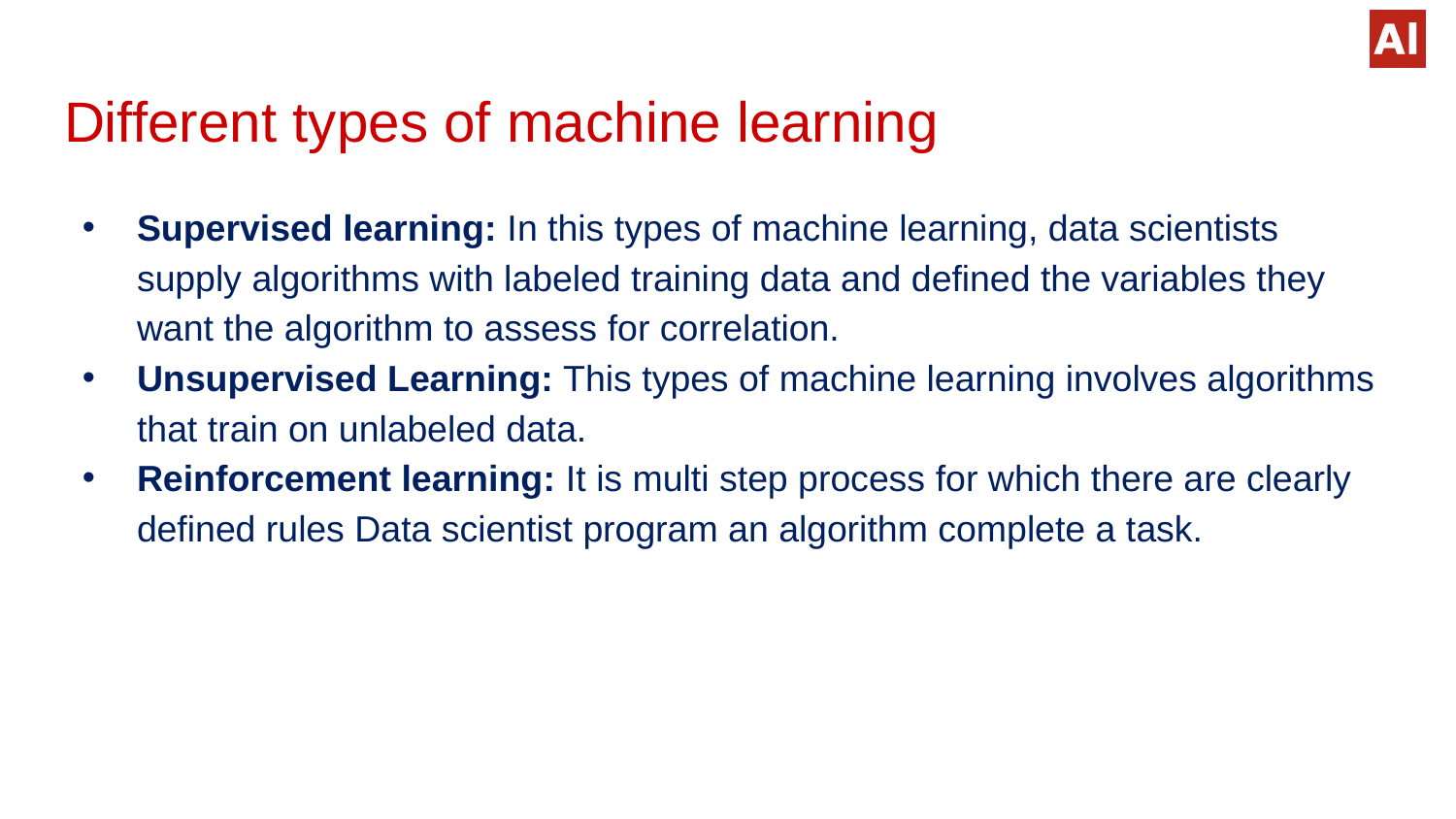

# Different types of machine learning
Supervised learning: In this types of machine learning, data scientists supply algorithms with labeled training data and defined the variables they want the algorithm to assess for correlation.
Unsupervised Learning: This types of machine learning involves algorithms that train on unlabeled data.
Reinforcement learning: It is multi step process for which there are clearly defined rules Data scientist program an algorithm complete a task.